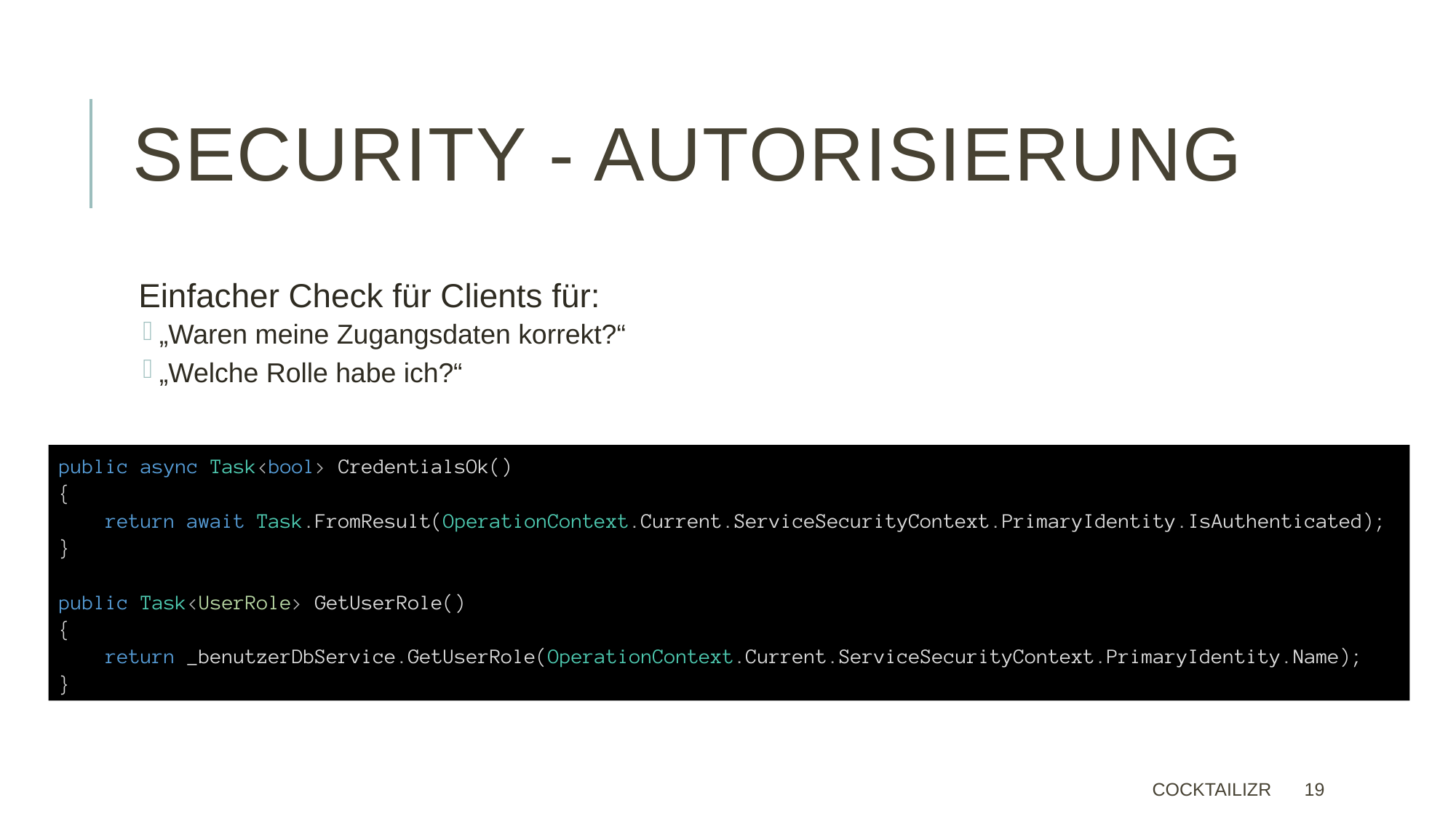

# Security - Autorisierung
Einfacher Check für Clients für:
„Waren meine Zugangsdaten korrekt?“
„Welche Rolle habe ich?“
public async Task<bool> CredentialsOk()
{
    return await Task.FromResult(OperationContext.Current.ServiceSecurityContext.PrimaryIdentity.IsAuthenticated);
}

public Task<UserRole> GetUserRole()
{
    return _benutzerDbService.GetUserRole(OperationContext.Current.ServiceSecurityContext.PrimaryIdentity.Name);
}
Cocktailizr
19